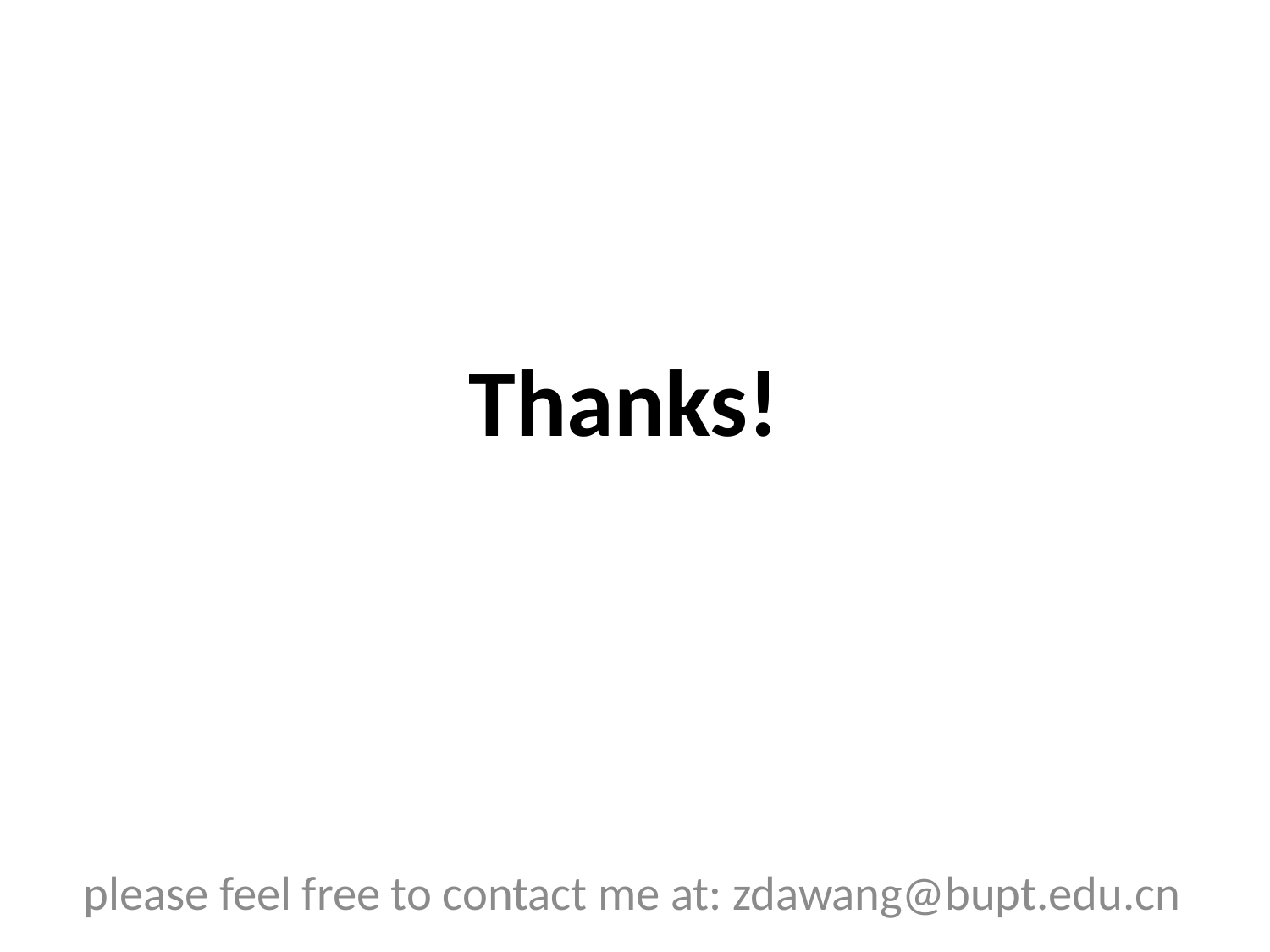

# Thanks!
please feel free to contact me at: zdawang@bupt.edu.cn